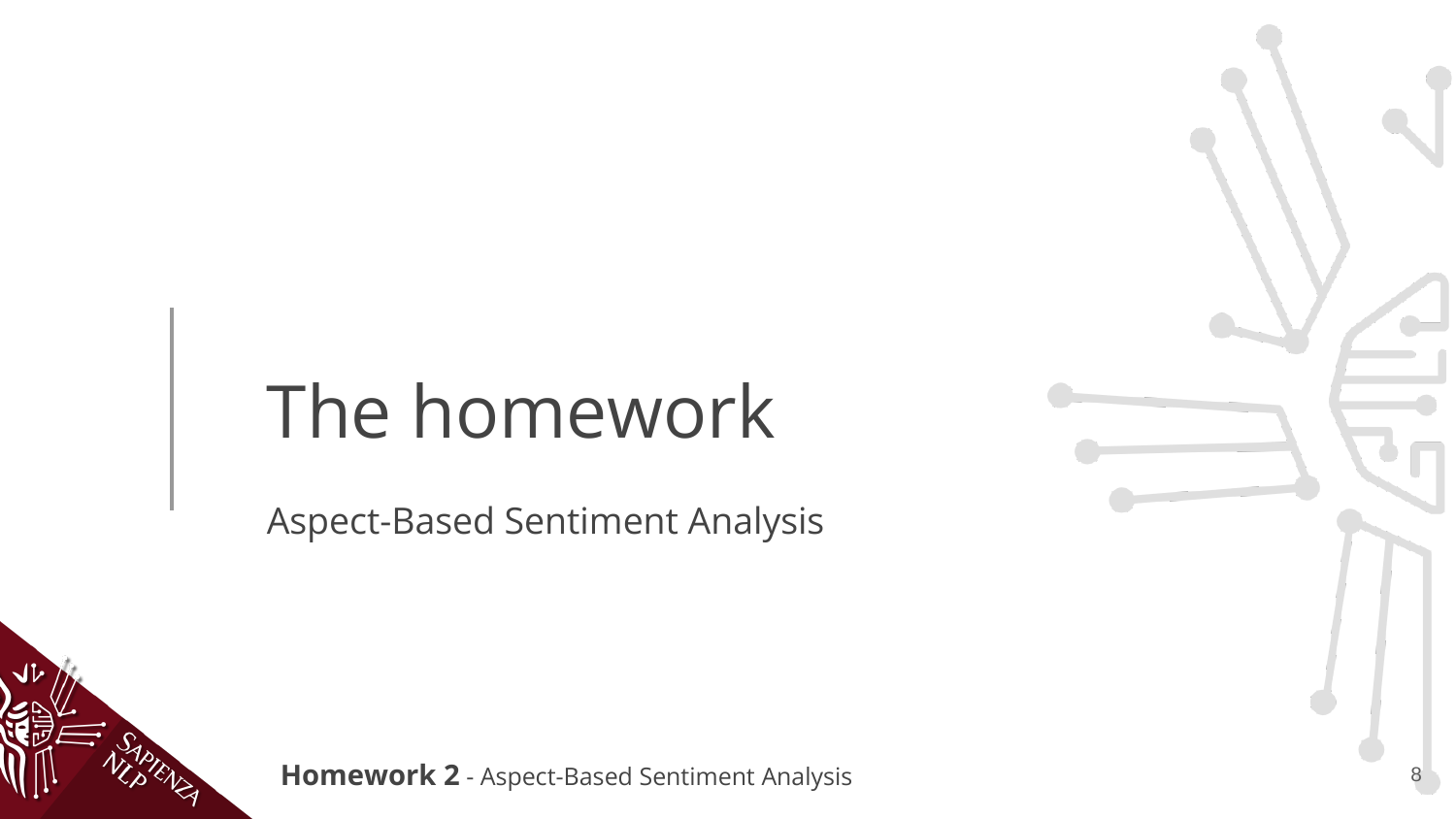

# The homework
Aspect-Based Sentiment Analysis
8
Homework 2 - Aspect-Based Sentiment Analysis